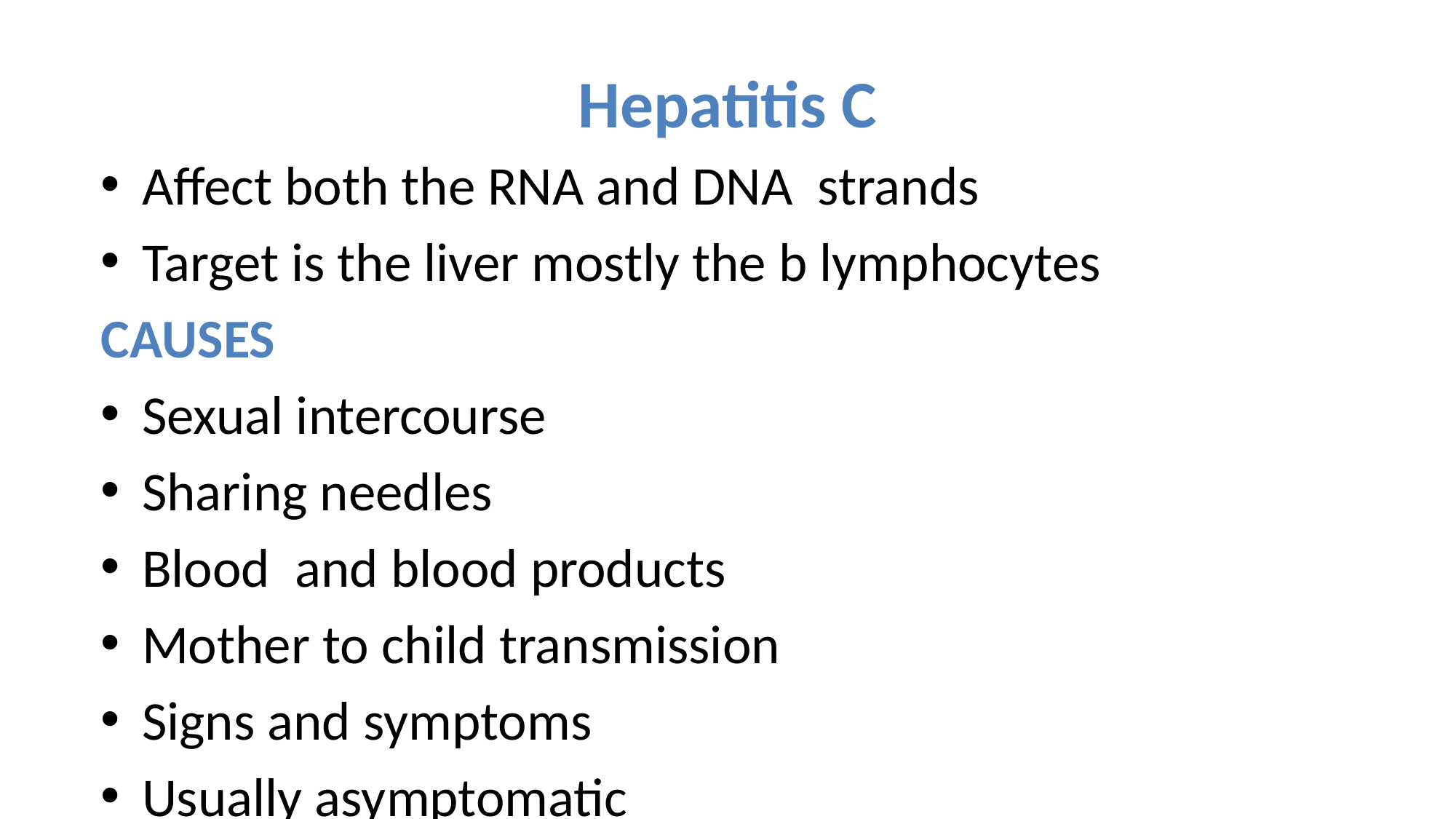

# Hepatitis C
Affect both the RNA and DNA  strands
Target is the liver mostly the b lymphocytes
CAUSES
Sexual intercourse
Sharing needles
Blood  and blood products
Mother to child transmission
Signs and symptoms
Usually asymptomatic